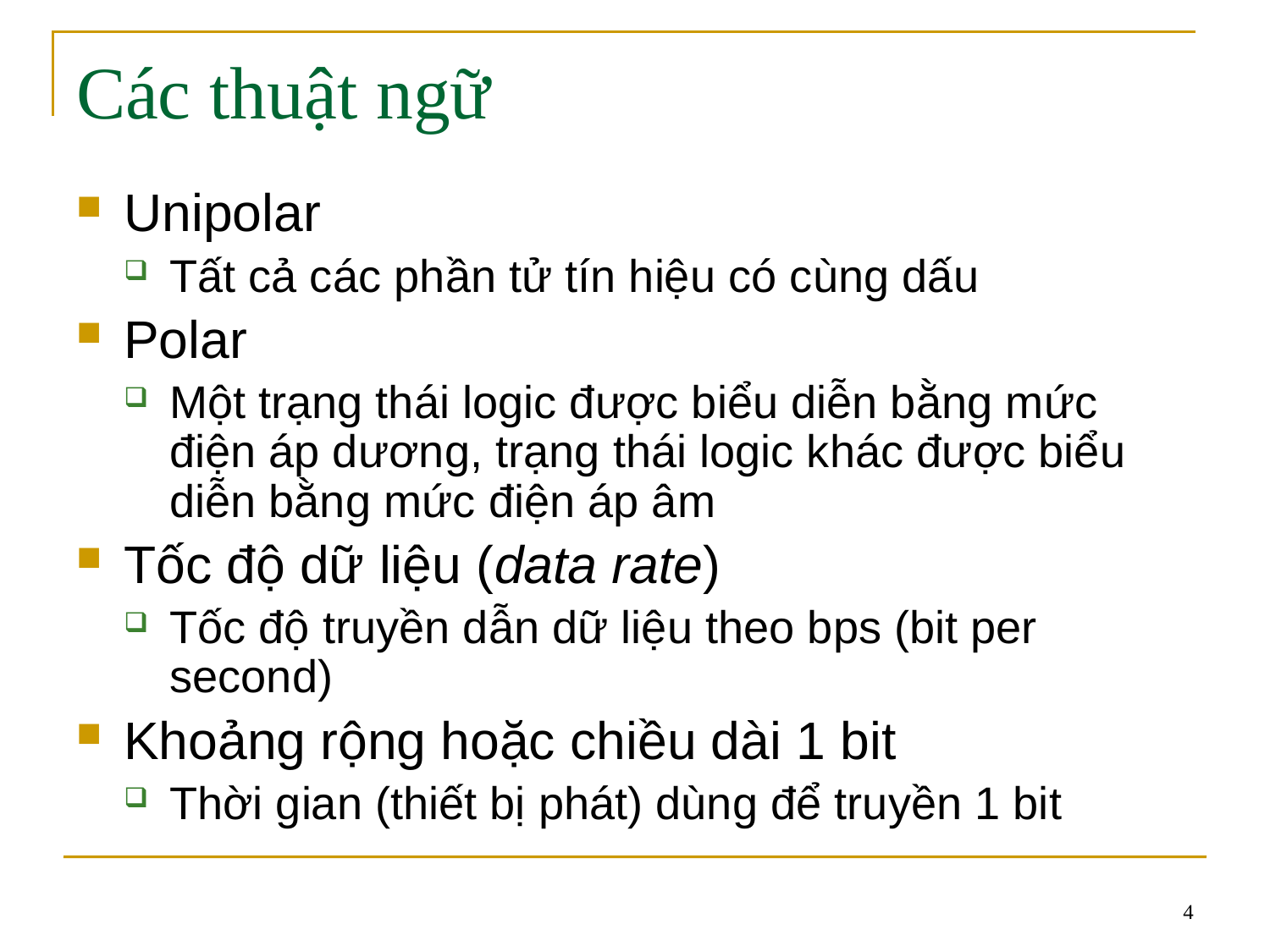

# Các thuật ngữ
Unipolar
Tất cả các phần tử tín hiệu có cùng dấu
Polar
Một trạng thái logic được biểu diễn bằng mức điện áp dương, trạng thái logic khác được biểu diễn bằng mức điện áp âm
Tốc độ dữ liệu (data rate)
Tốc độ truyền dẫn dữ liệu theo bps (bit per second)
Khoảng rộng hoặc chiều dài 1 bit
Thời gian (thiết bị phát) dùng để truyền 1 bit
4